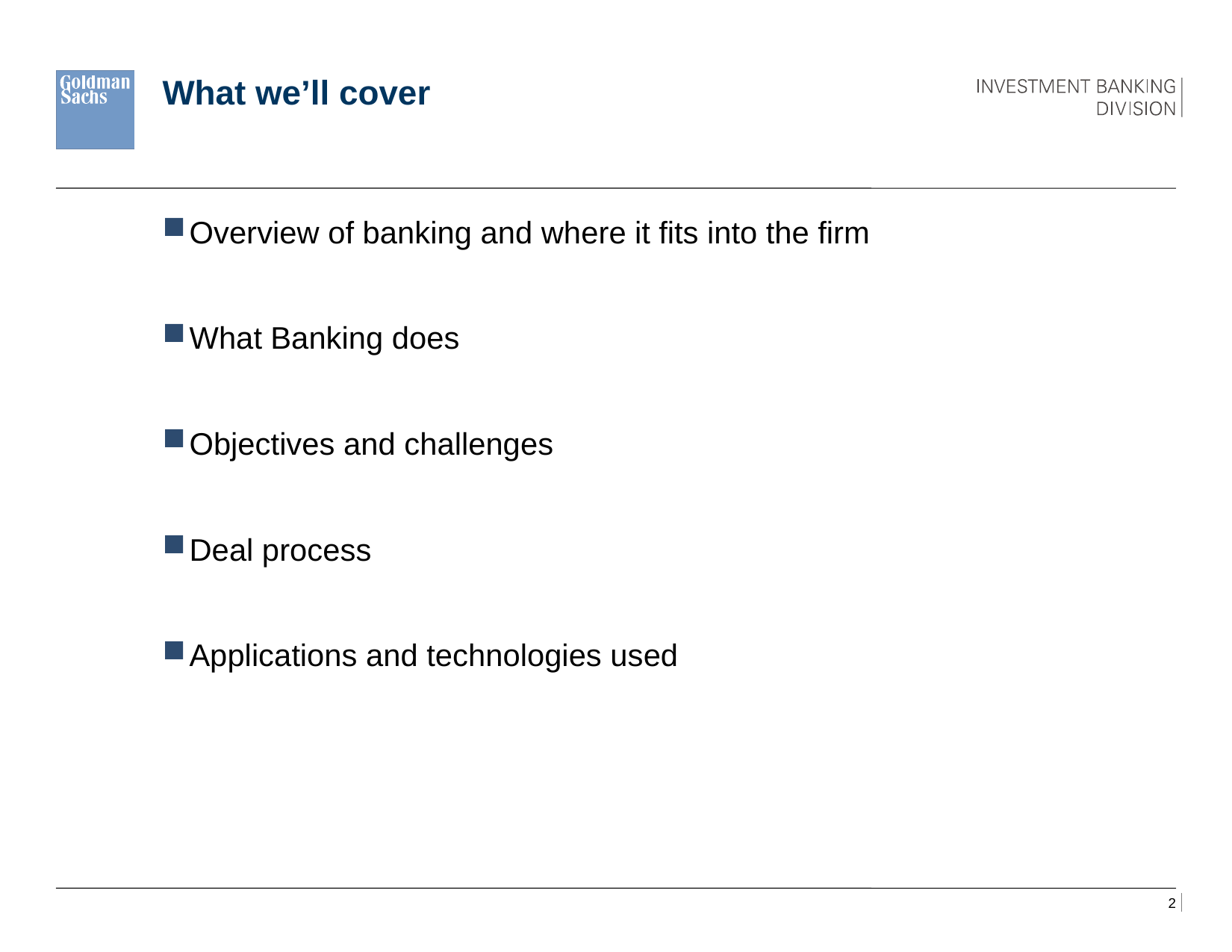

# What we’ll cover

Overview of banking and where it fits into the firm

What Banking does

Objectives and challenges

Deal process

Applications and technologies used